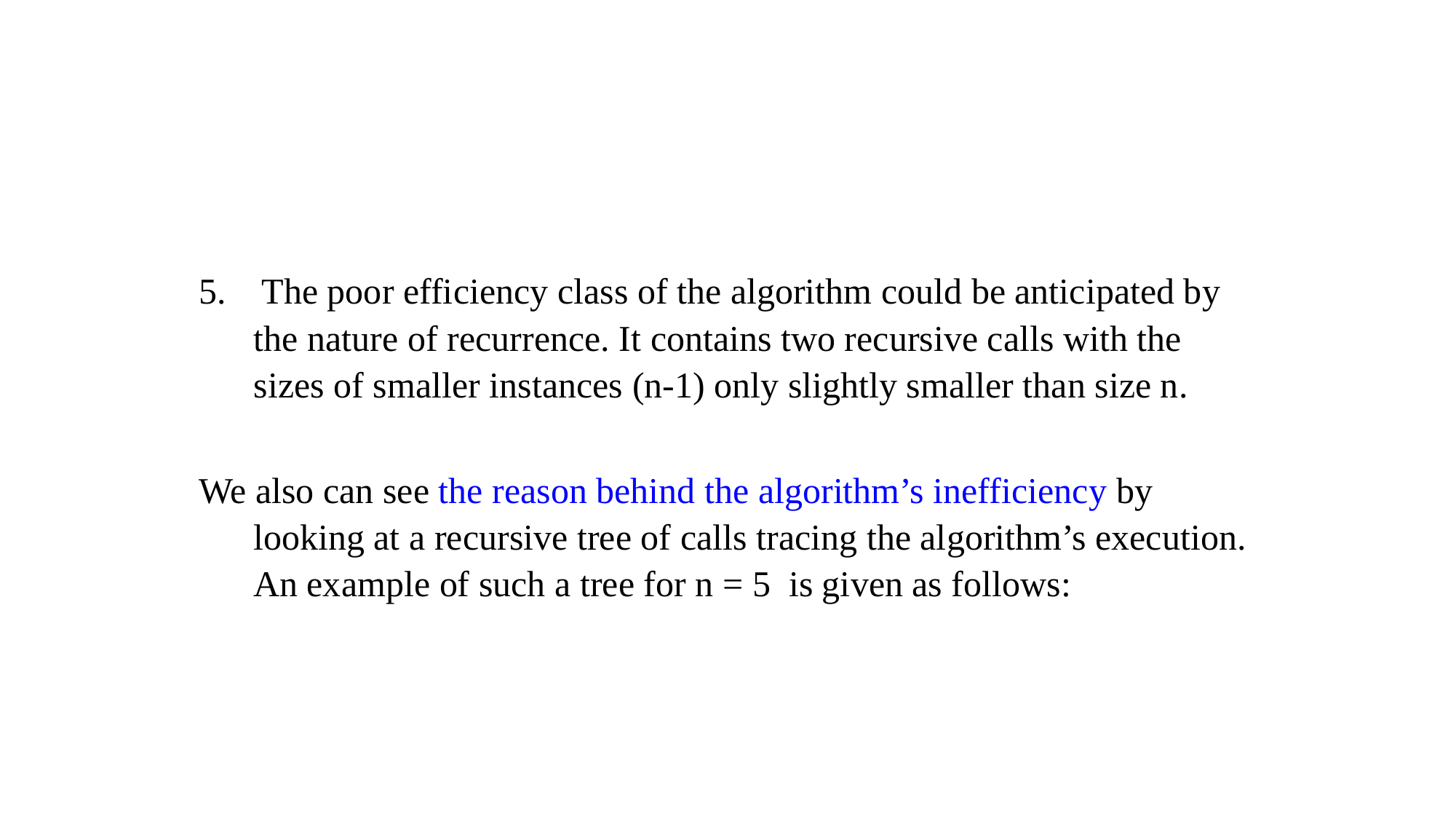

5.    The poor efficiency class of the algorithm could be anticipated by the nature of recurrence. It contains two recursive calls with the sizes of smaller instances (n-1) only slightly smaller than size n.

We also can see the reason behind the algorithm’s inefficiency by looking at a recursive tree of calls tracing the algorithm’s execution. An example of such a tree for n = 5  is given as follows: